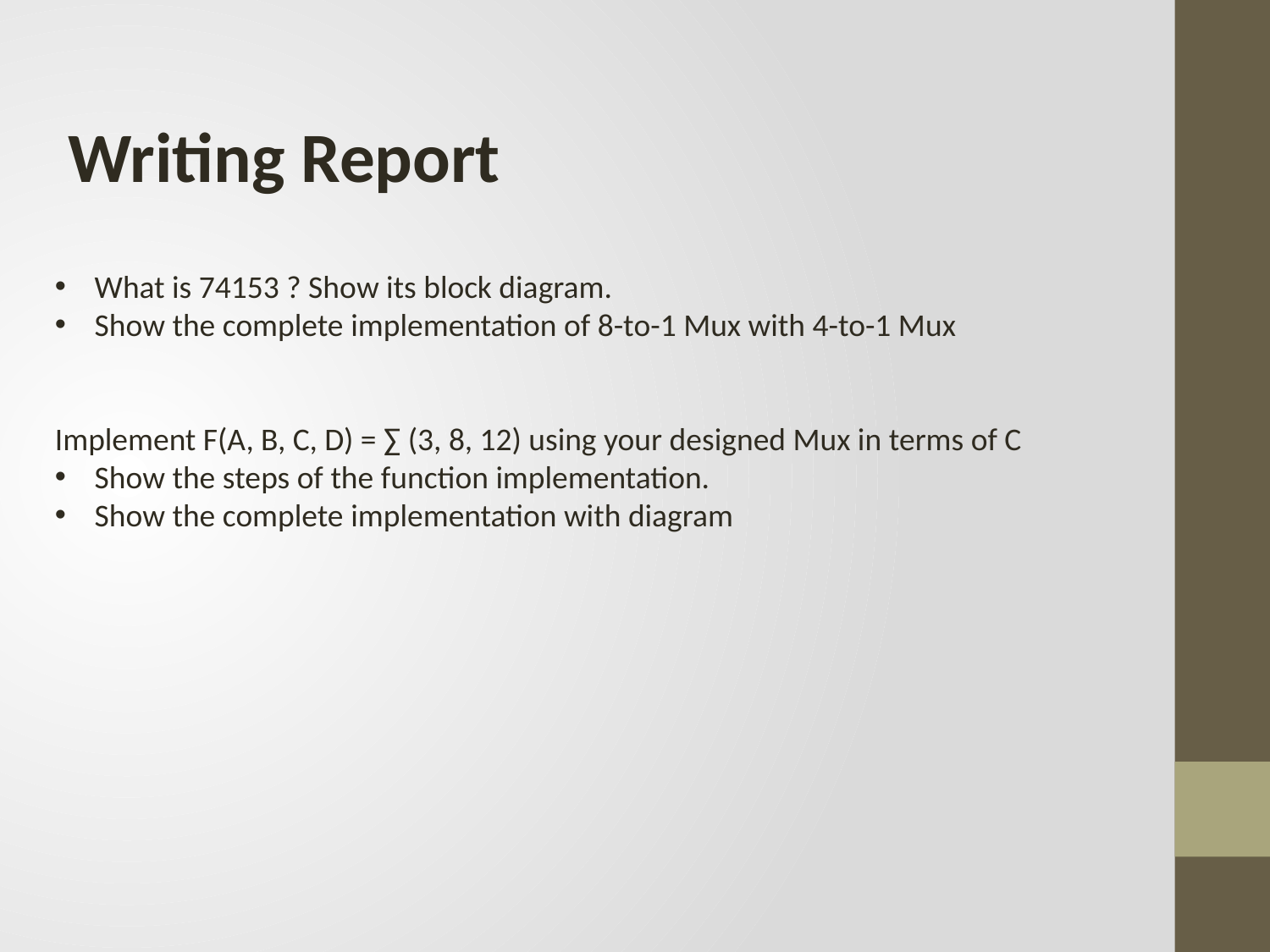

Writing Report

What is 74153 ? Show its block diagram.
Show the complete implementation of 8-to-1 Mux with 4-to-1 Mux

Implement F(A, B, C, D) = ∑ (3, 8, 12) using your designed Mux in terms of C
Show the steps of the function implementation.
Show the complete implementation with diagram